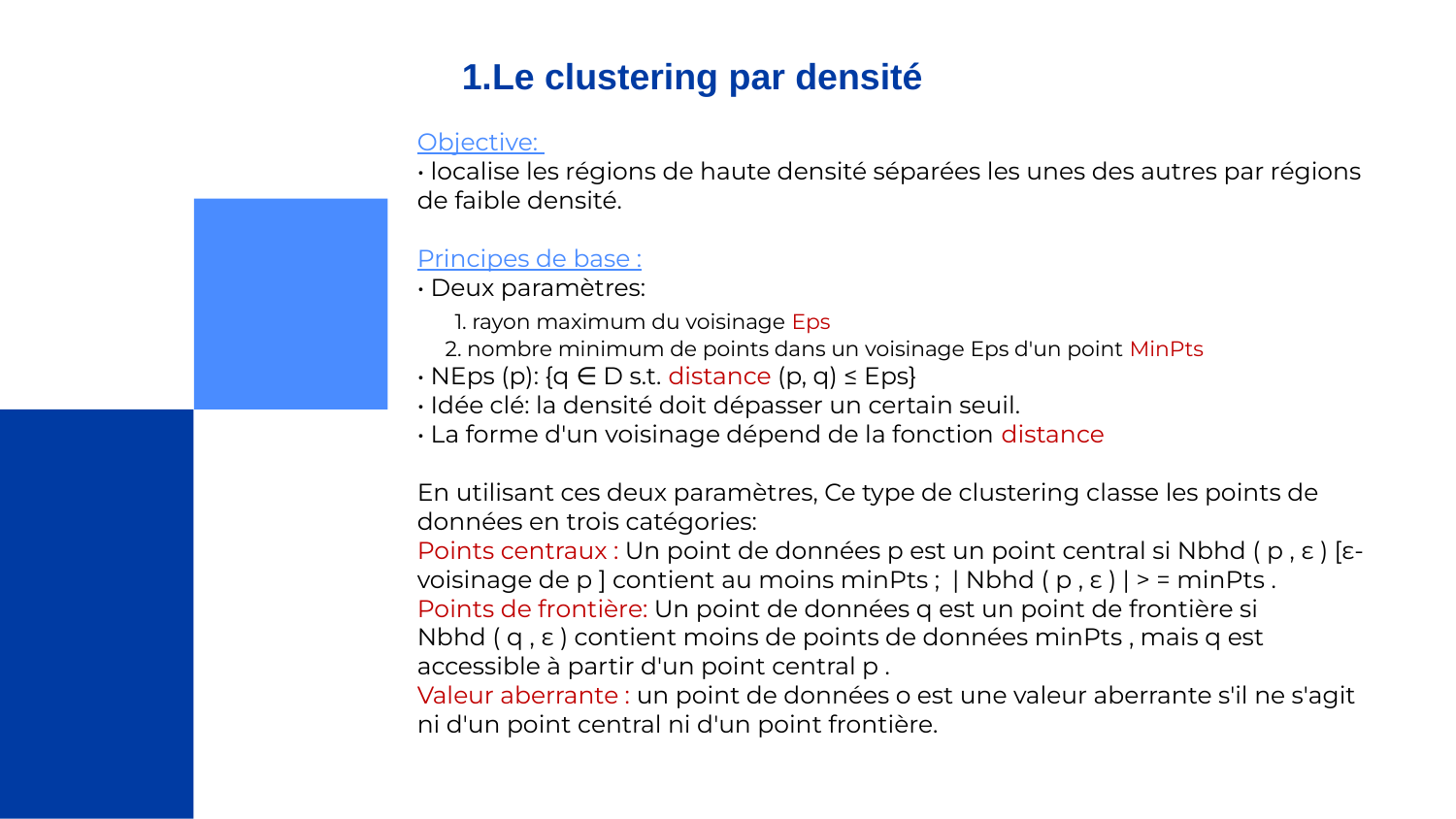

# 1.Le clustering par densité
Objective:
• localise les régions de haute densité séparées les unes des autres par régions de faible densité.

Principes de base :
• Deux paramètres:
     1. rayon maximum du voisinage Eps
     2. nombre minimum de points dans un voisinage Eps d'un point MinPts
• NEps (p): {q ∈ D s.t. distance (p, q) ≤ Eps}
• Idée clé: la densité doit dépasser un certain seuil.
• La forme d'un voisinage dépend de la fonction distance

En utilisant ces deux paramètres, Ce type de clustering classe les points de données en trois catégories:
Points centraux : Un point de données p est un point central si Nbhd ( p , ɛ ) [ɛ-voisinage de p ] contient au moins minPts ;  | Nbhd ( p , ɛ ) | > = minPts .
Points de frontière: Un point de données q est un point de frontière si
Nbhd ( q , ɛ ) contient moins de points de données minPts , mais q est accessible à partir d'un point central p .
Valeur aberrante : un point de données o est une valeur aberrante s'il ne s'agit ni d'un point central ni d'un point frontière.